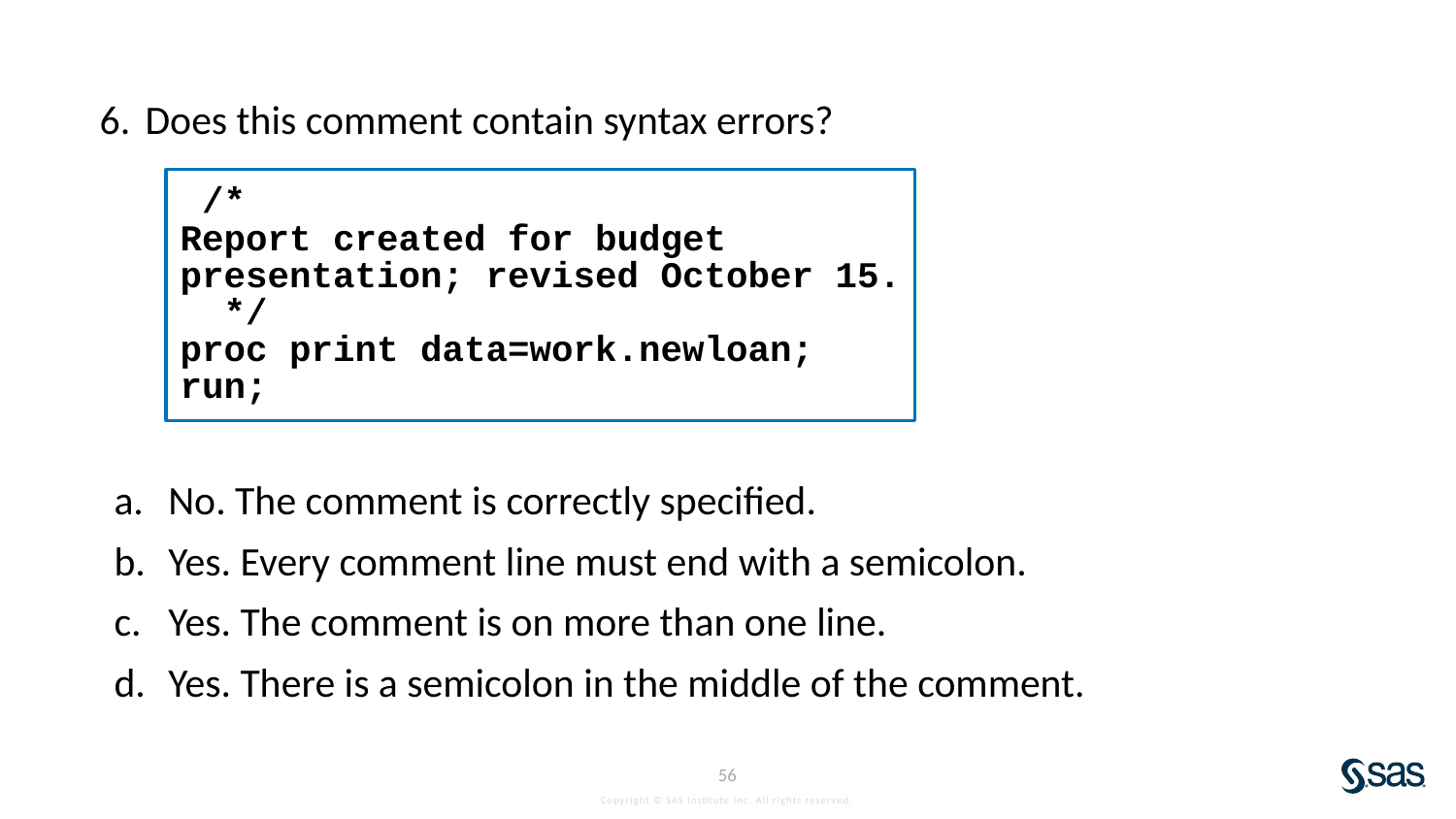

Does this comment contain syntax errors?

No. The comment is correctly specified.
Yes. Every comment line must end with a semicolon.
Yes. The comment is on more than one line.
Yes. There is a semicolon in the middle of the comment.
 /*
Report created for budget
presentation; revised October 15.
  */
proc print data=work.newloan;
run;